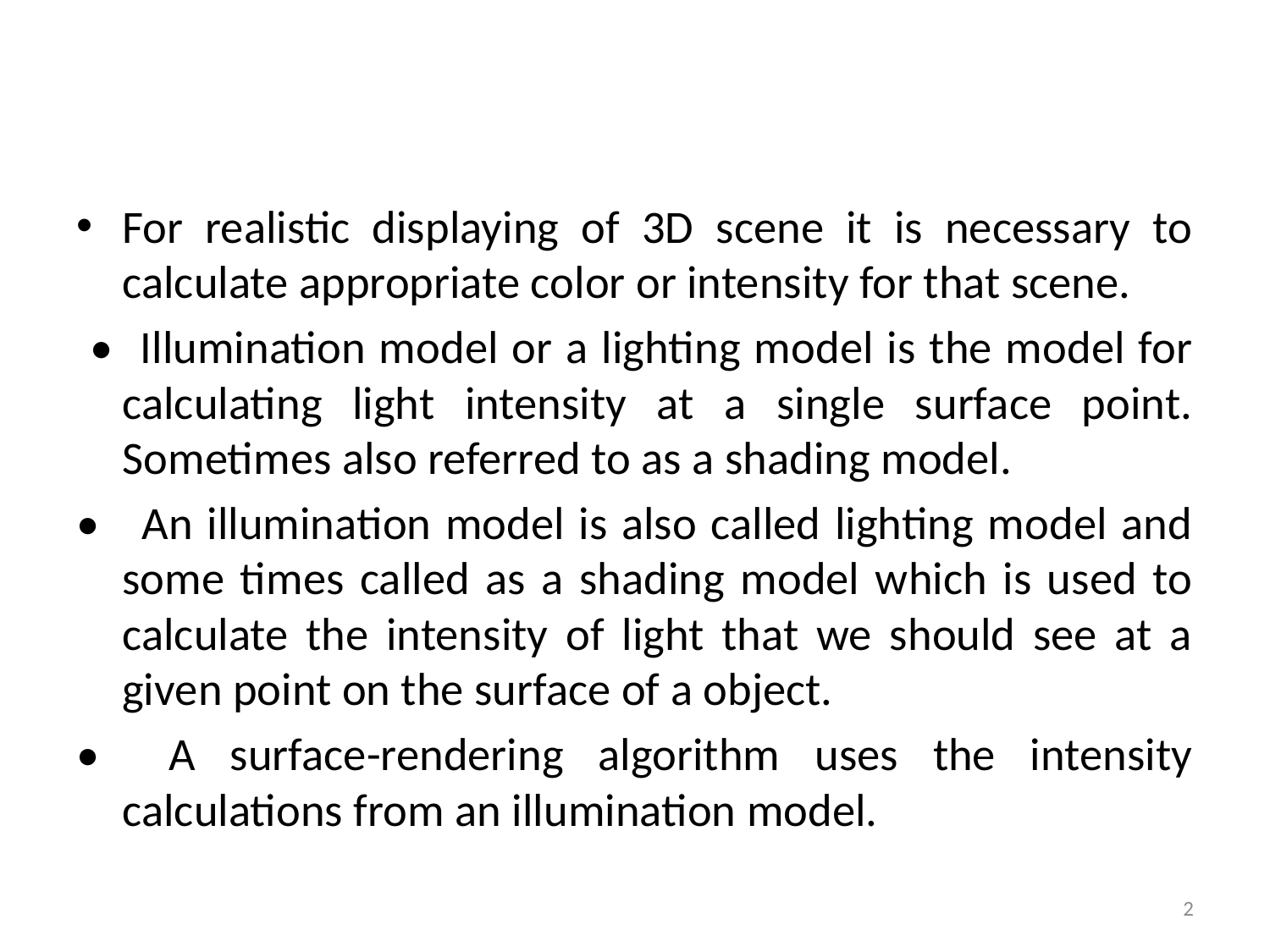

#
For realistic displaying of 3D scene it is necessary to calculate appropriate color or intensity for that scene.
 •  Illumination model or a lighting model is the model for calculating light intensity at a single surface point. Sometimes also referred to as a shading model.
•   An illumination model is also called lighting model and some times called as a shading model which is used to calculate the intensity of light that we should see at a given point on the surface of a object.
•  A surface-rendering algorithm uses the intensity calculations from an illumination model.
2